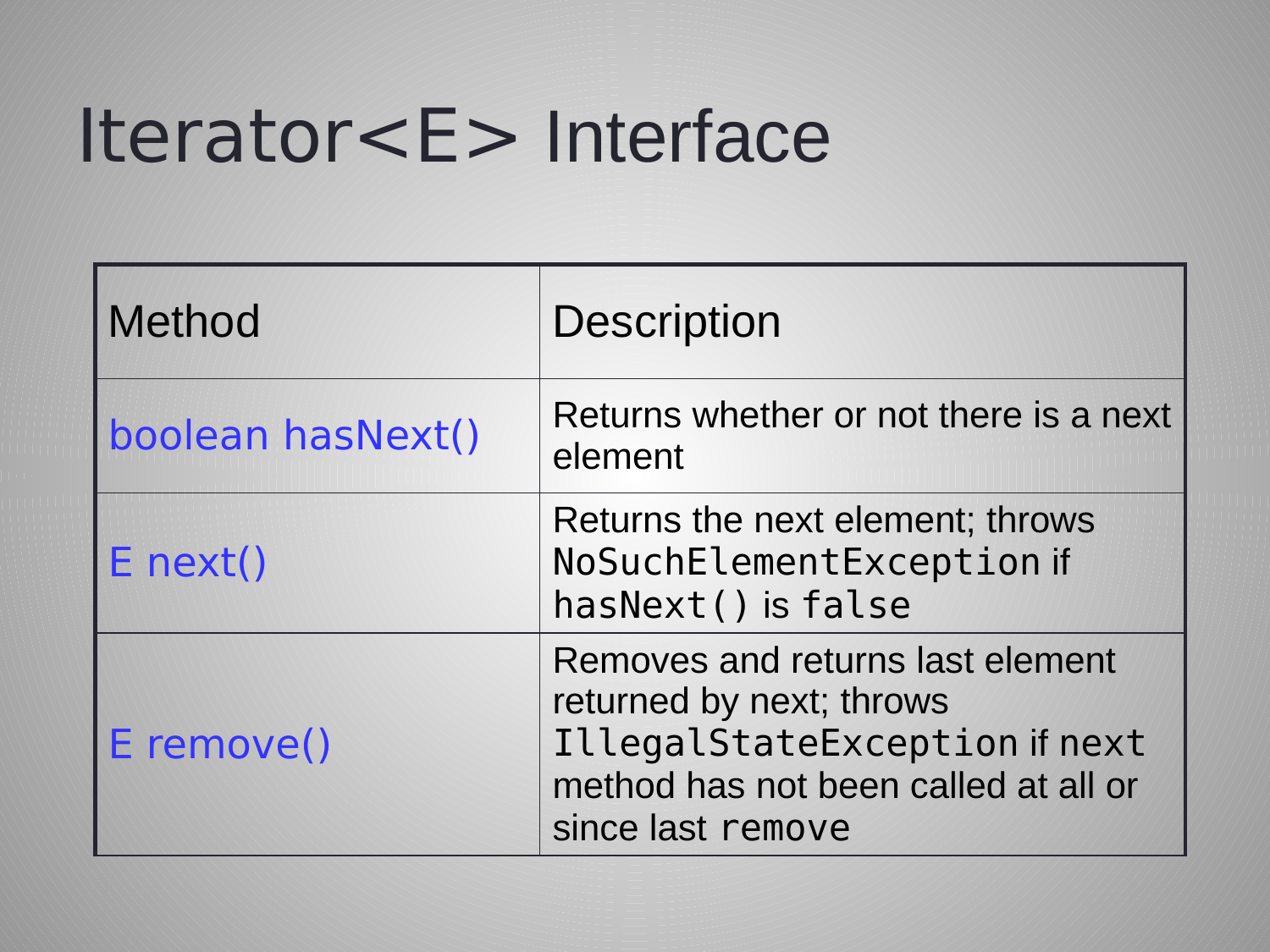

# Iterator<E> Interface
| Method | Description |
| --- | --- |
| boolean hasNext() | Returns whether or not there is a next element |
| E next() | Returns the next element; throws NoSuchElementException if hasNext() is false |
| E remove() | Removes and returns last element returned by next; throws IllegalStateException if next method has not been called at all or since last remove |